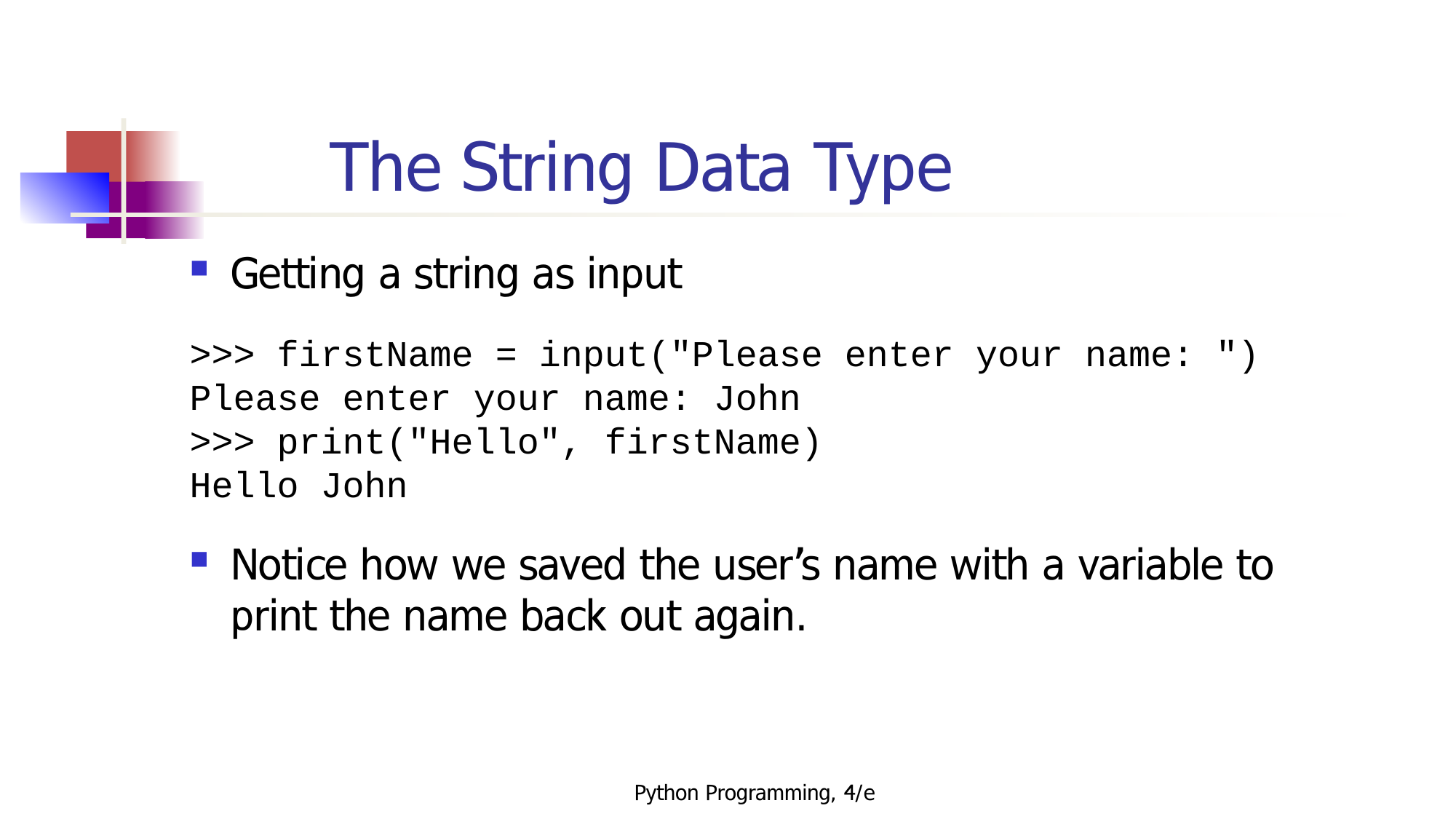

The String Data Type
Getting a string as input

>>> firstName = input("Please enter your name: ")
Please enter your name: John
>>> print("Hello", firstName)
Hello John

Notice how we saved the user’s name with a variable to print the name back out again.

Python Programming, 4/e